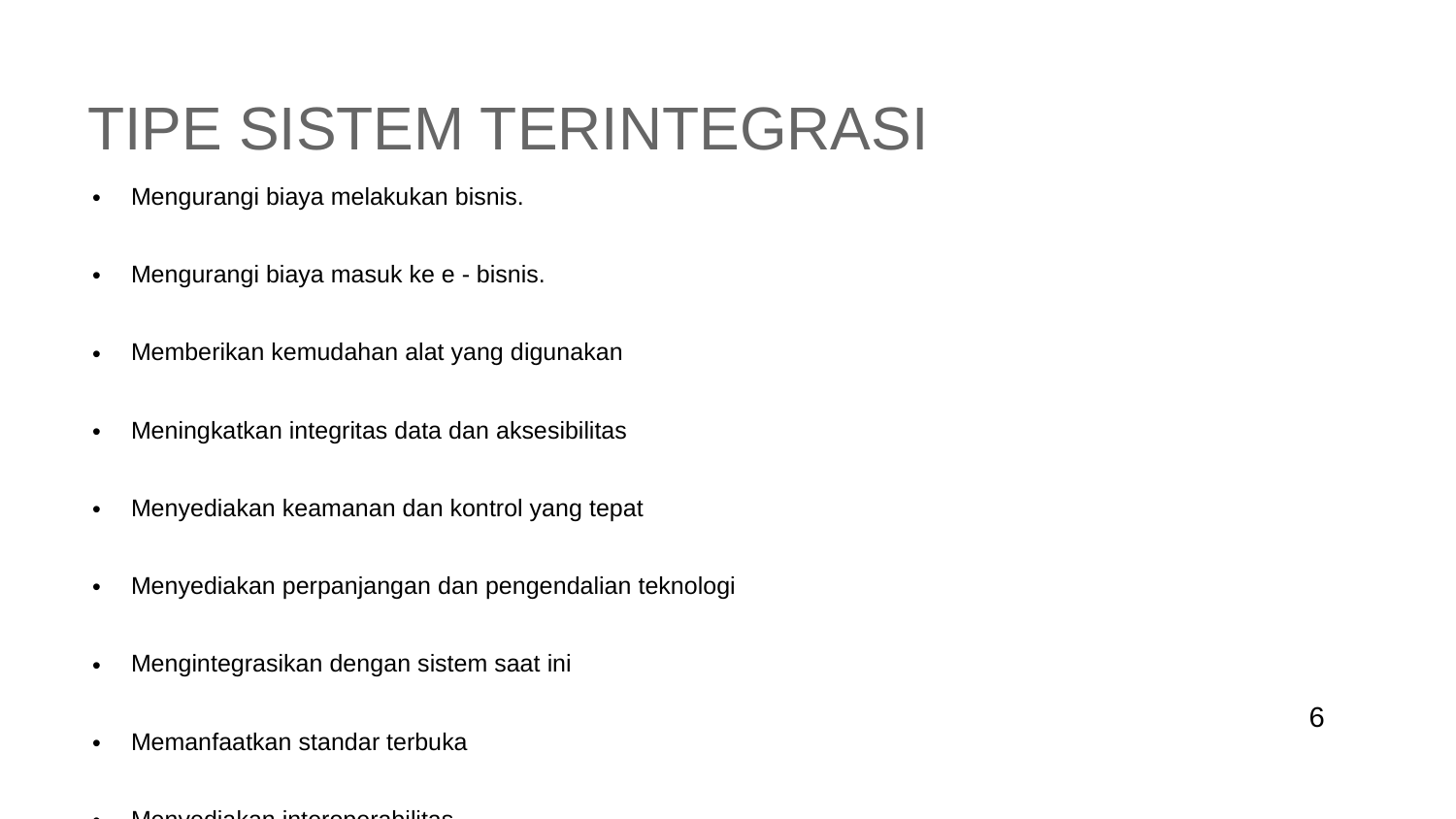

# Tipe Sistem Terintegrasi
Mengurangi biaya melakukan bisnis.
Mengurangi biaya masuk ke e - bisnis.
Memberikan kemudahan alat yang digunakan
Meningkatkan integritas data dan aksesibilitas
Menyediakan keamanan dan kontrol yang tepat
Menyediakan perpanjangan dan pengendalian teknologi
Mengintegrasikan dengan sistem saat ini
Memanfaatkan standar terbuka
Menyediakan interoperabilitas
Menjadikan suatu perkembangan global

6